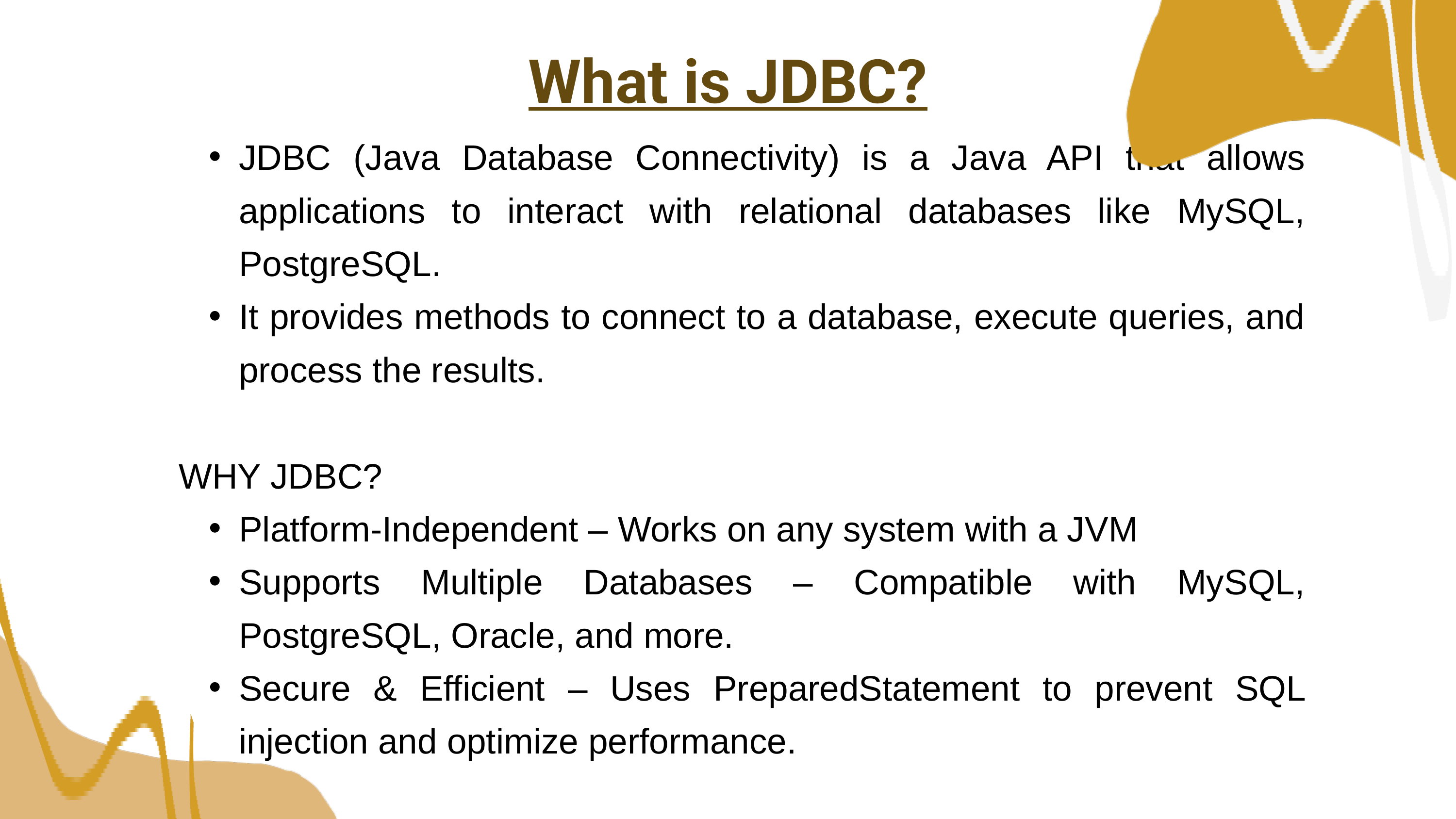

What is JDBC?

JDBC (Java Database Connectivity) is a Java API that allows applications to interact with relational databases like MySQL, PostgreSQL.
It provides methods to connect to a database, execute queries, and process the results.

WHY JDBC?
Platform-Independent – Works on any system with a JVM
Supports Multiple Databases – Compatible with MySQL, PostgreSQL, Oracle, and more.
Secure & Efficient – Uses PreparedStatement to prevent SQL injection and optimize performance.